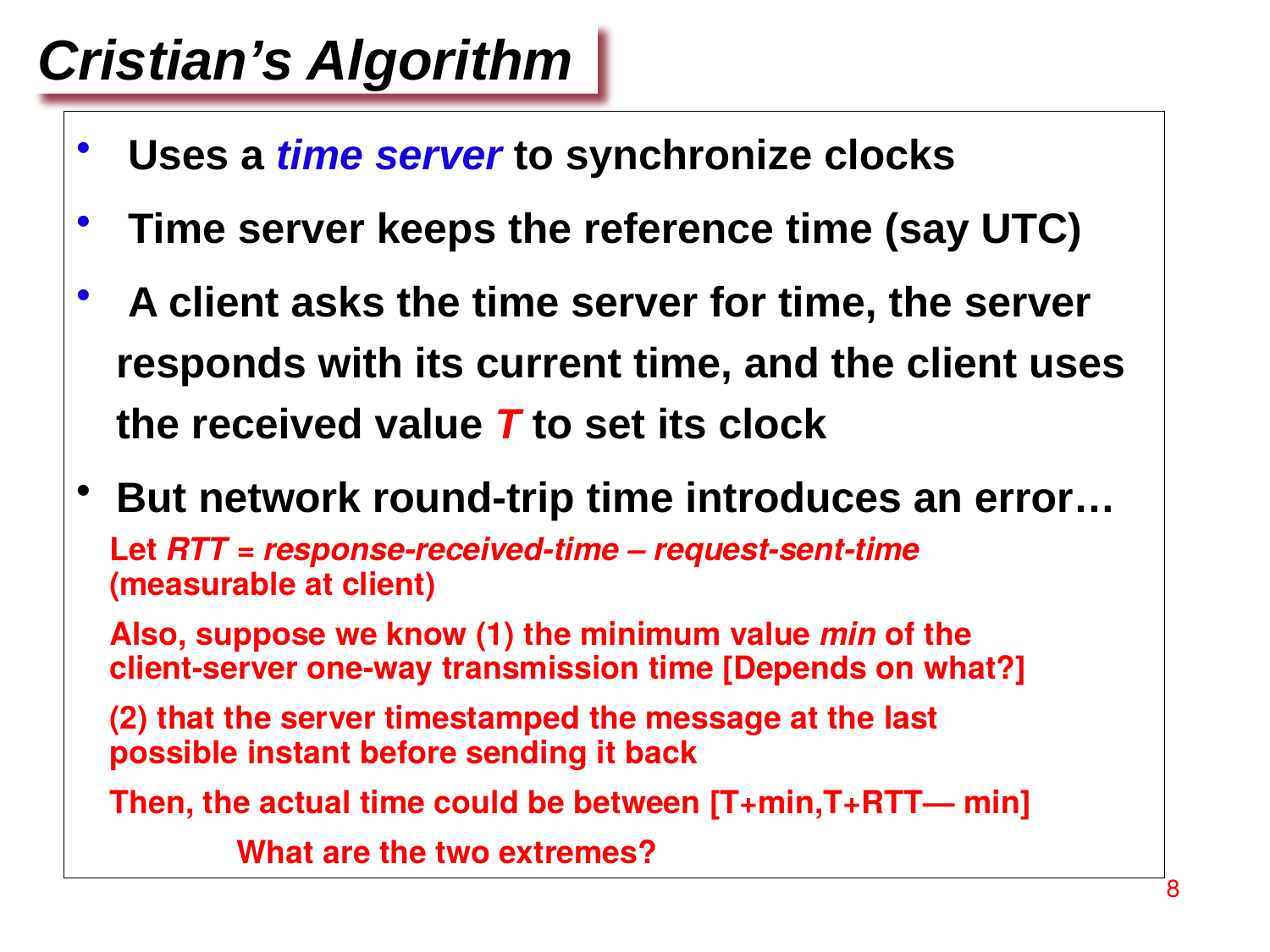

Cristian’s Algorithm
 Uses a time server to synchronize clocks
 Time server keeps the reference time (say UTC)
 A client asks the time server for time, the server responds with its current time, and the client uses the received value T to set its clock
But network round-trip time introduces an error…

Let RTT = response-received-time – request-sent-time (measurable at client)
Also, suppose we know (1) the minimum value min of the client-server one-way transmission time [Depends on what?]
(2) that the server timestamped the message at the last possible instant before sending it back
Then, the actual time could be between [T+min,T+RTT— min]
	What are the two extremes?

8